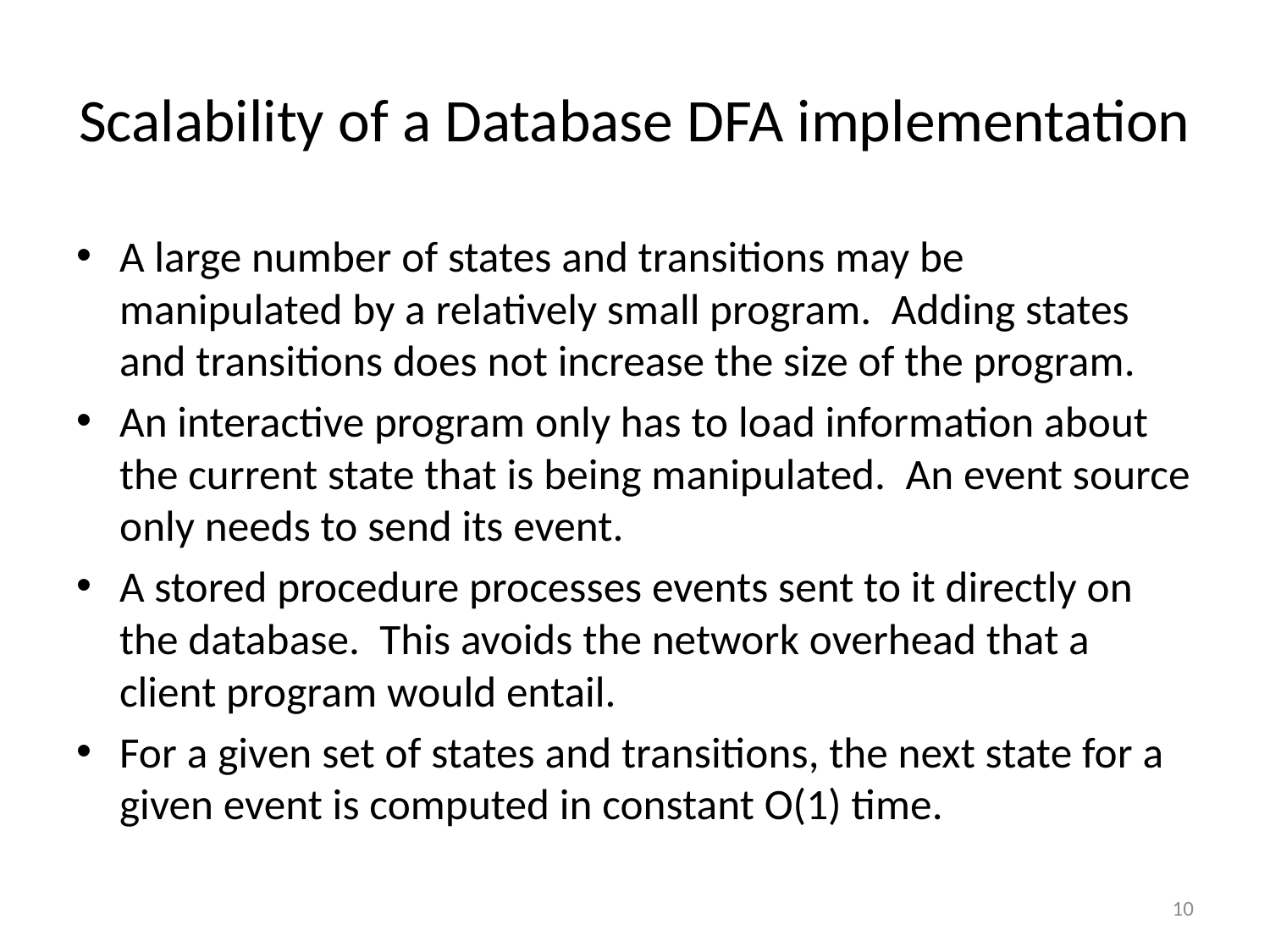

# Scalability of a Database DFA implementation
A large number of states and transitions may be manipulated by a relatively small program.  Adding states and transitions does not increase the size of the program.
An interactive program only has to load information about the current state that is being manipulated.  An event source only needs to send its event.
A stored procedure processes events sent to it directly on the database.  This avoids the network overhead that a client program would entail.
For a given set of states and transitions, the next state for a given event is computed in constant O(1) time.
10